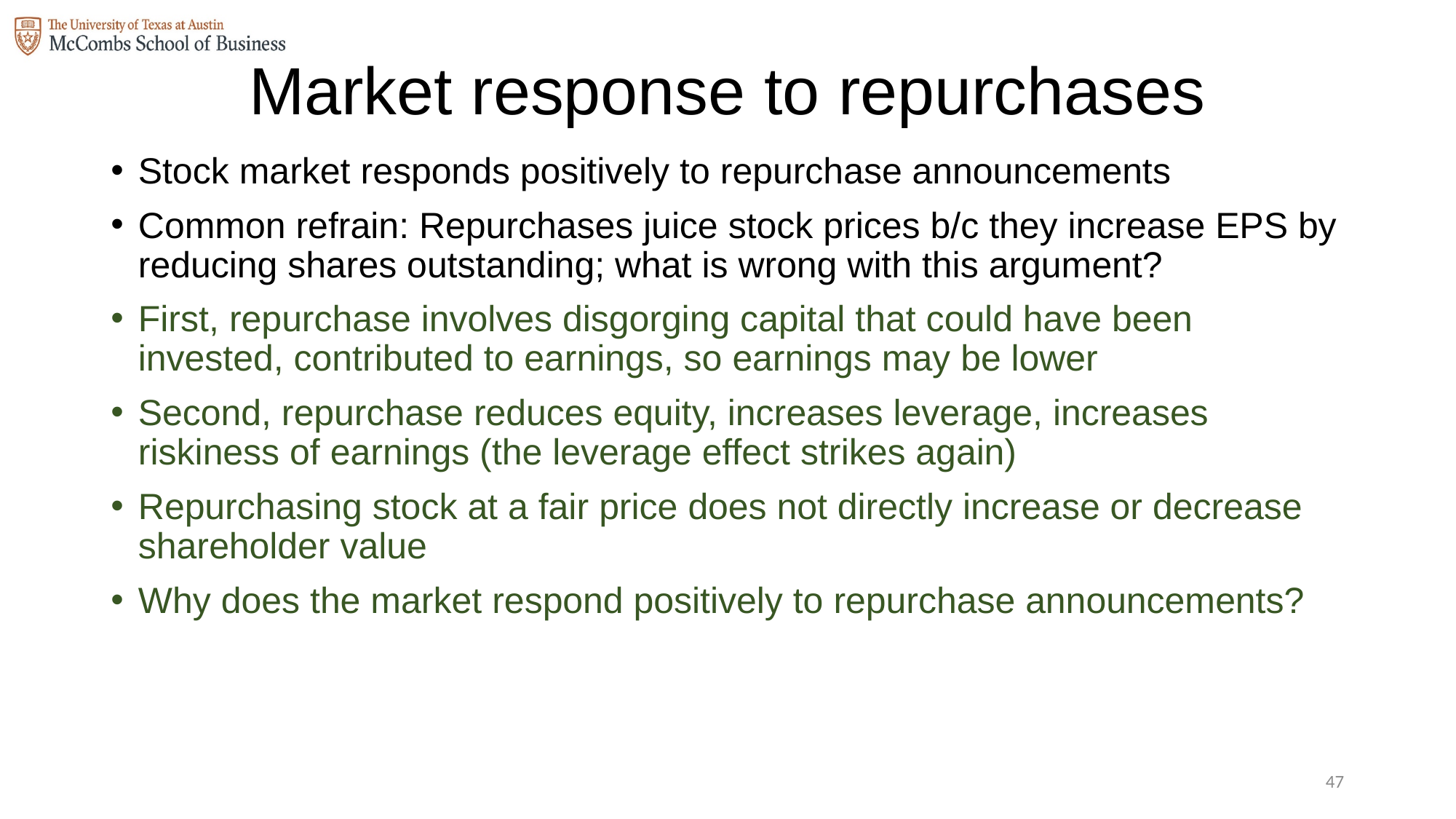

# Market response to repurchases
Stock market responds positively to repurchase announcements
Common refrain: Repurchases juice stock prices b/c they increase EPS by reducing shares outstanding; what is wrong with this argument?
First, repurchase involves disgorging capital that could have been invested, contributed to earnings, so earnings may be lower
Second, repurchase reduces equity, increases leverage, increases riskiness of earnings (the leverage effect strikes again)
Repurchasing stock at a fair price does not directly increase or decrease shareholder value
Why does the market respond positively to repurchase announcements?
47